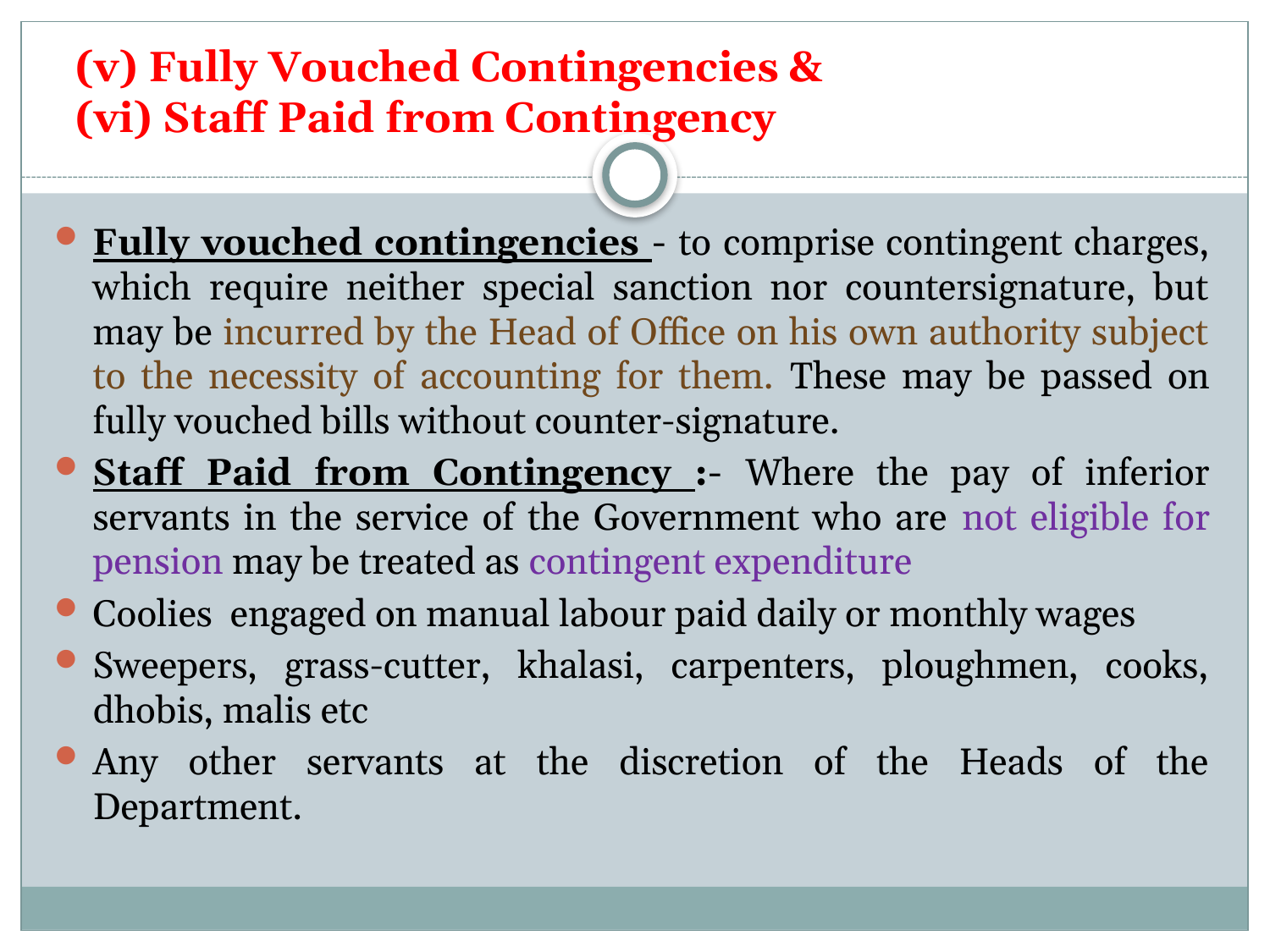

# (v) Fully Vouched Contingencies & (vi) Staff Paid from Contingency
Fully vouched contingencies - to comprise contingent charges, which require neither special sanction nor countersignature, but may be incurred by the Head of Office on his own authority subject to the necessity of accounting for them. These may be passed on fully vouched bills without counter-signature.
Staff Paid from Contingency :- Where the pay of inferior servants in the service of the Government who are not eligible for pension may be treated as contingent expenditure
Coolies  engaged on manual labour paid daily or monthly wages
Sweepers, grass-cutter, khalasi, carpenters, ploughmen, cooks, dhobis, malis etc
Any other servants at the discretion of the Heads of the Department.